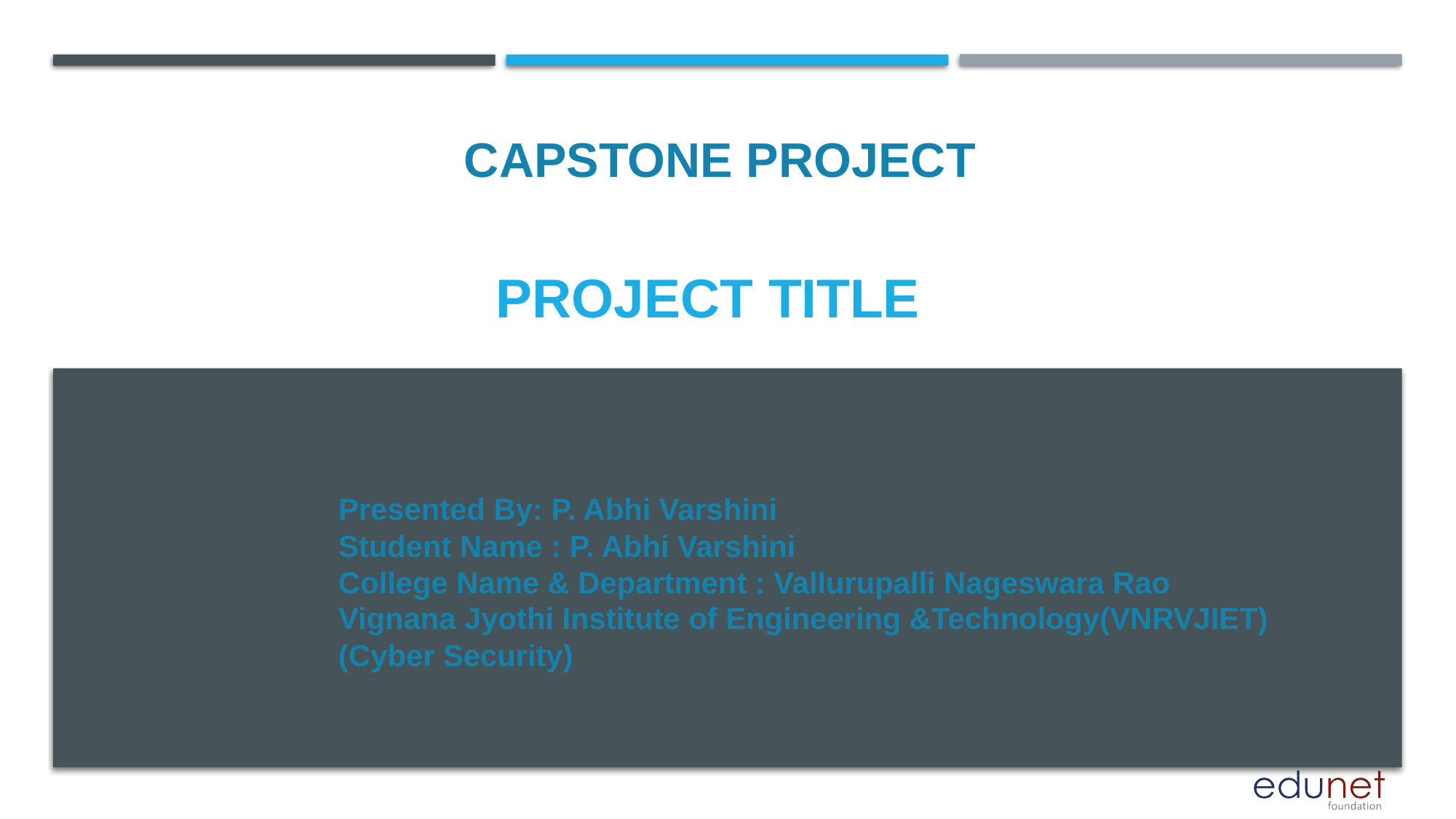

CAPSTONE PROJECT
# PROJECT TITLE
Presented By: P. Abhi Varshini
Student Name : P. Abhi Varshini
College Name & Department : Vallurupalli Nageswara Rao Vignana Jyothi Institute of Engineering &Technology(VNRVJIET)
(Cyber Security)